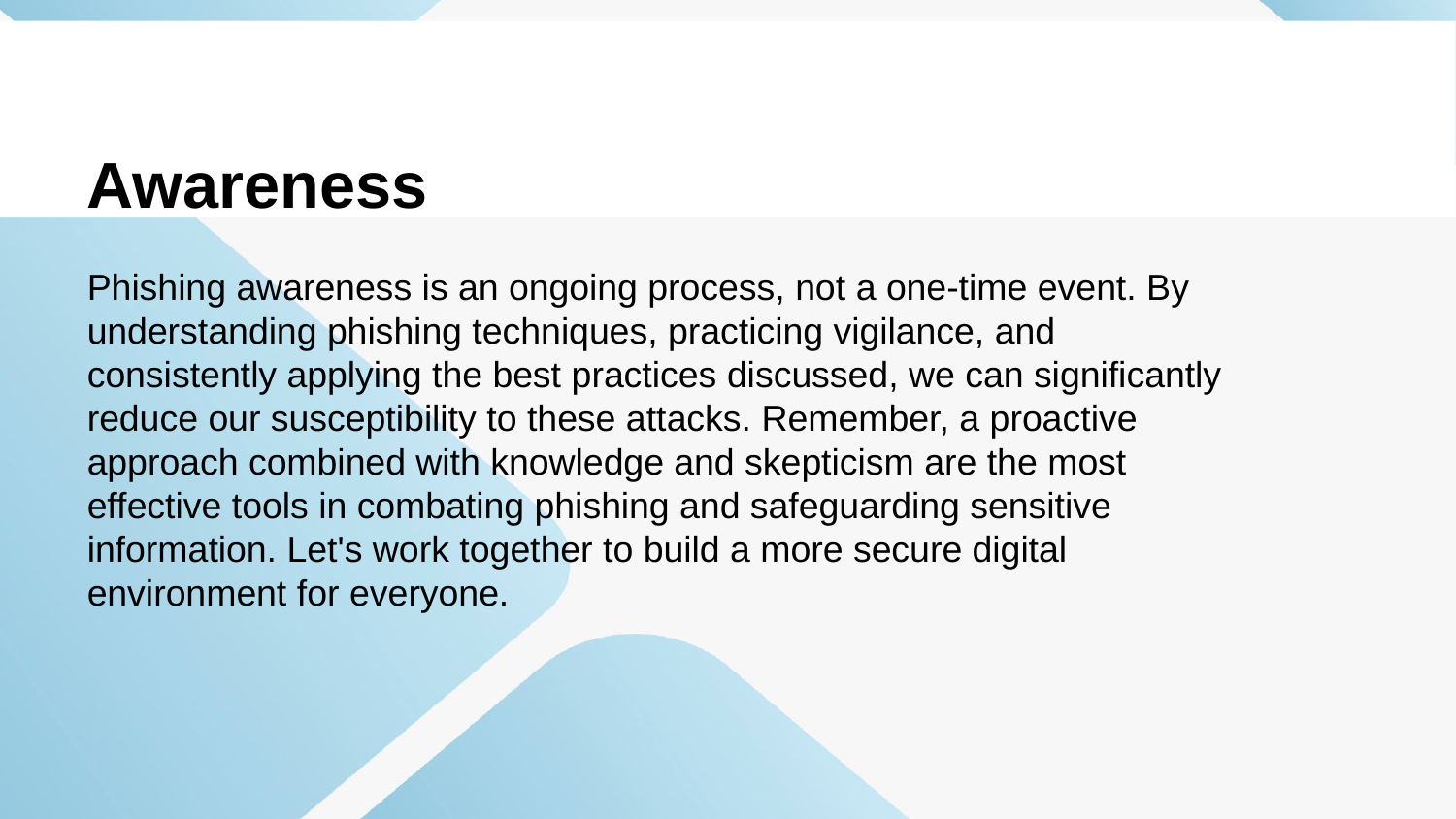

Awareness

Phishing awareness is an ongoing process, not a one-time event. By understanding phishing techniques, practicing vigilance, and consistently applying the best practices discussed, we can significantly reduce our susceptibility to these attacks. Remember, a proactive approach combined with knowledge and skepticism are the most effective tools in combating phishing and safeguarding sensitive information. Let's work together to build a more secure digital environment for everyone.